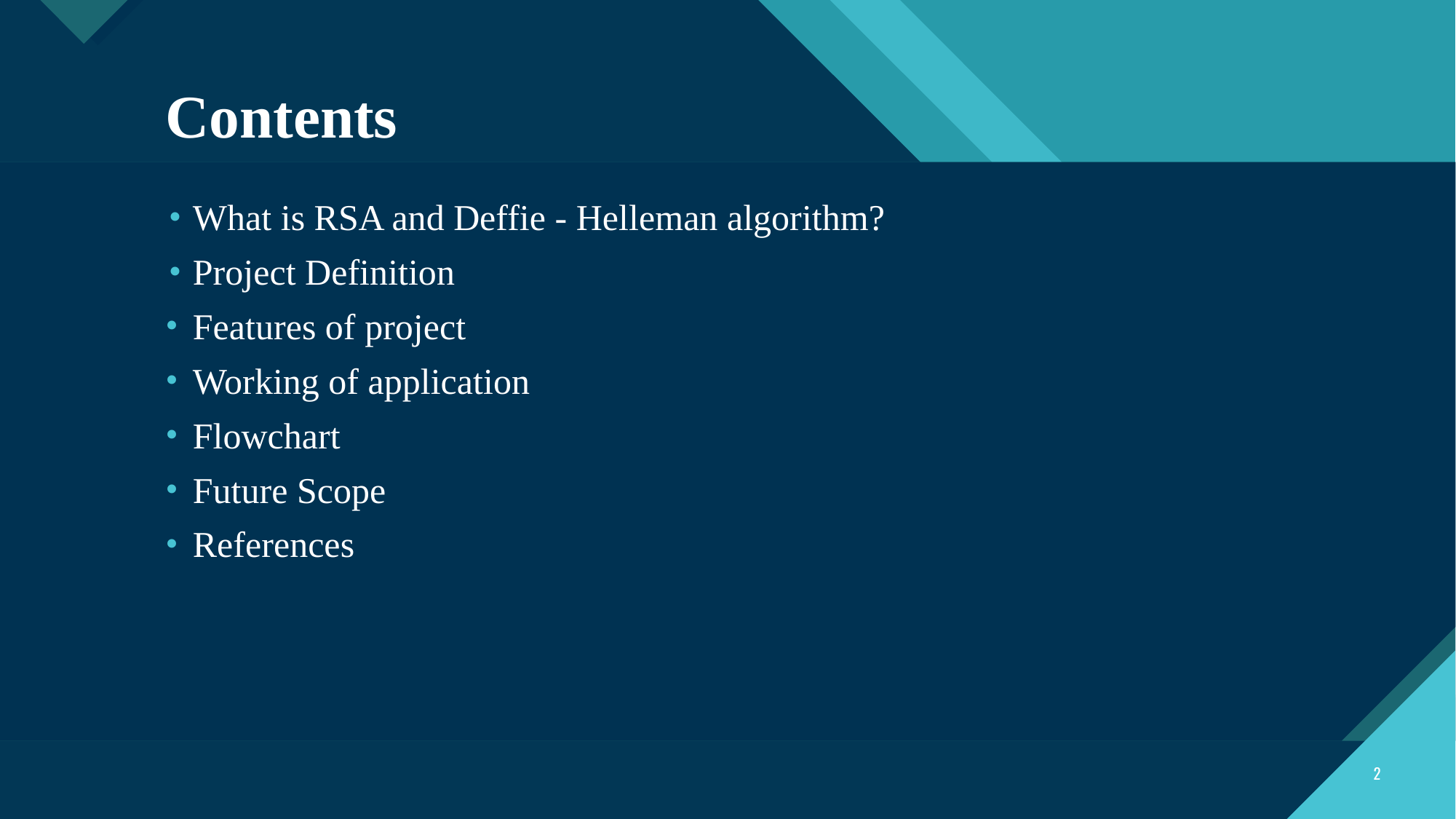

# Contents
What is RSA and Deffie - Helleman algorithm?
Project Definition
Features of project
Working of application
Flowchart
Future Scope
References
2